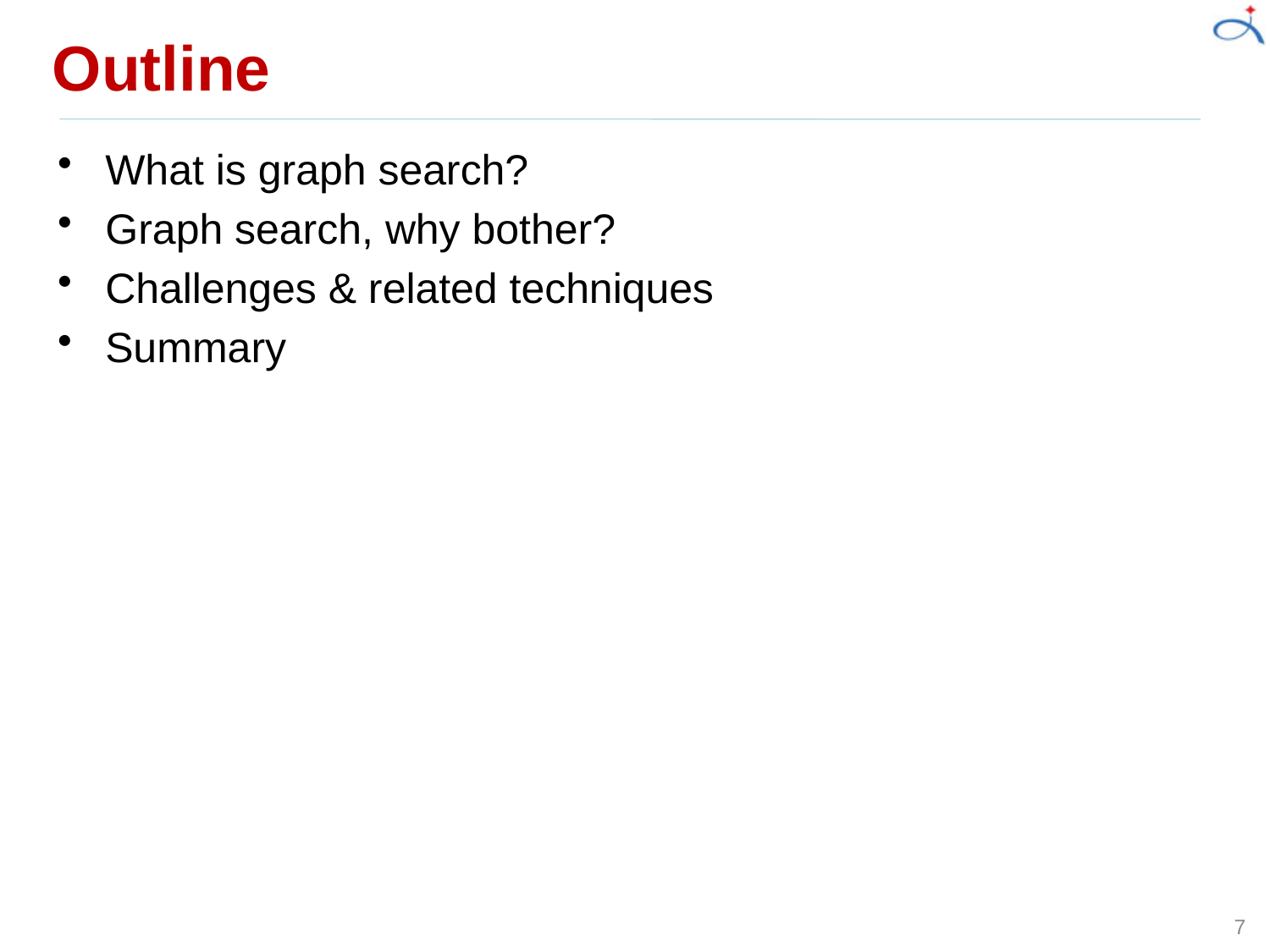

# Outline
What is graph search?
Graph search, why bother?
Challenges & related techniques
Summary
7